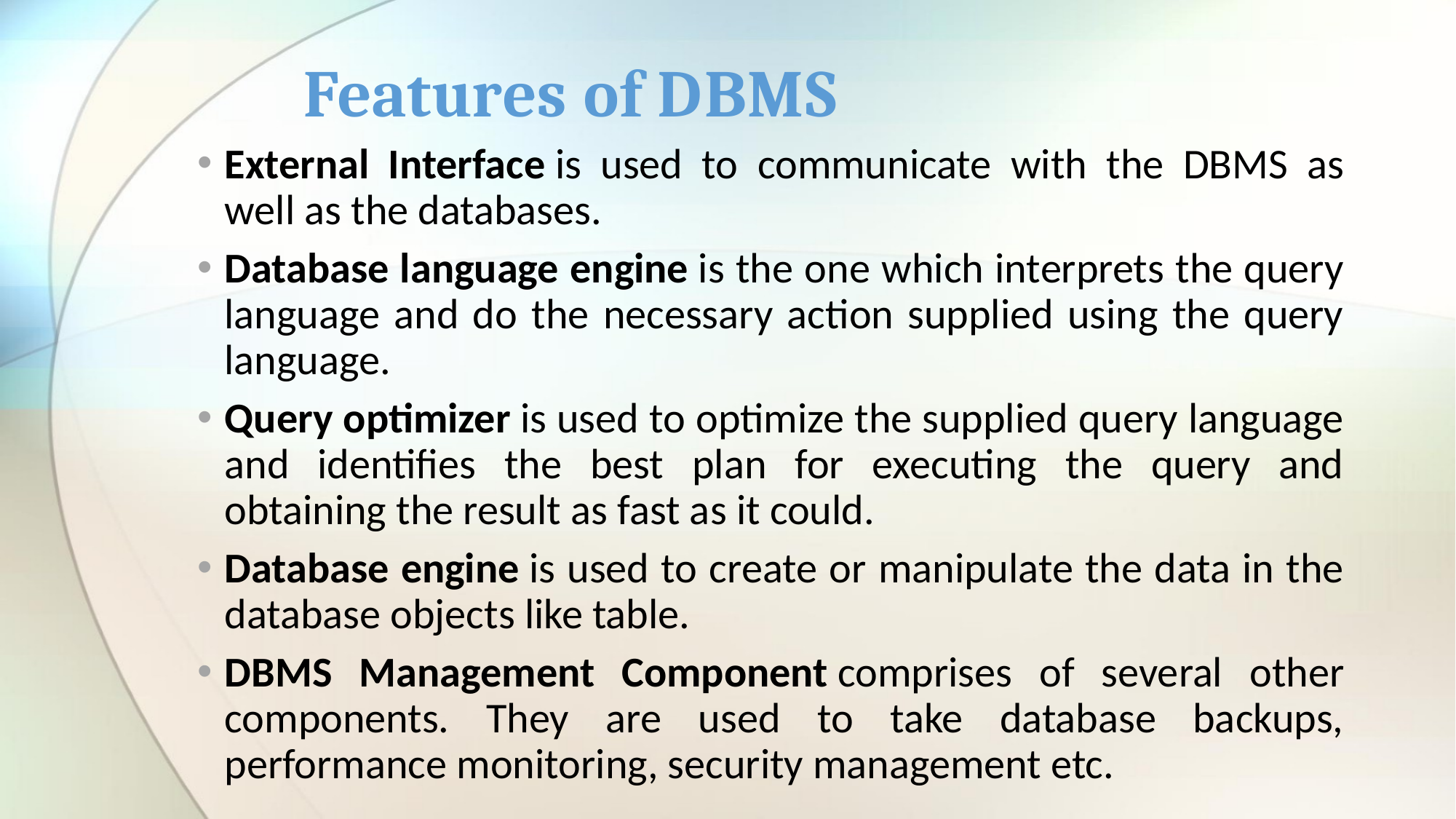

# Features of DBMS
External Interface is used to communicate with the DBMS as well as the databases.
Database language engine is the one which interprets the query language and do the necessary action supplied using the query language.
Query optimizer is used to optimize the supplied query language and identifies the best plan for executing the query and obtaining the result as fast as it could.
Database engine is used to create or manipulate the data in the database objects like table.
DBMS Management Component comprises of several other components. They are used to take database backups, performance monitoring, security management etc.